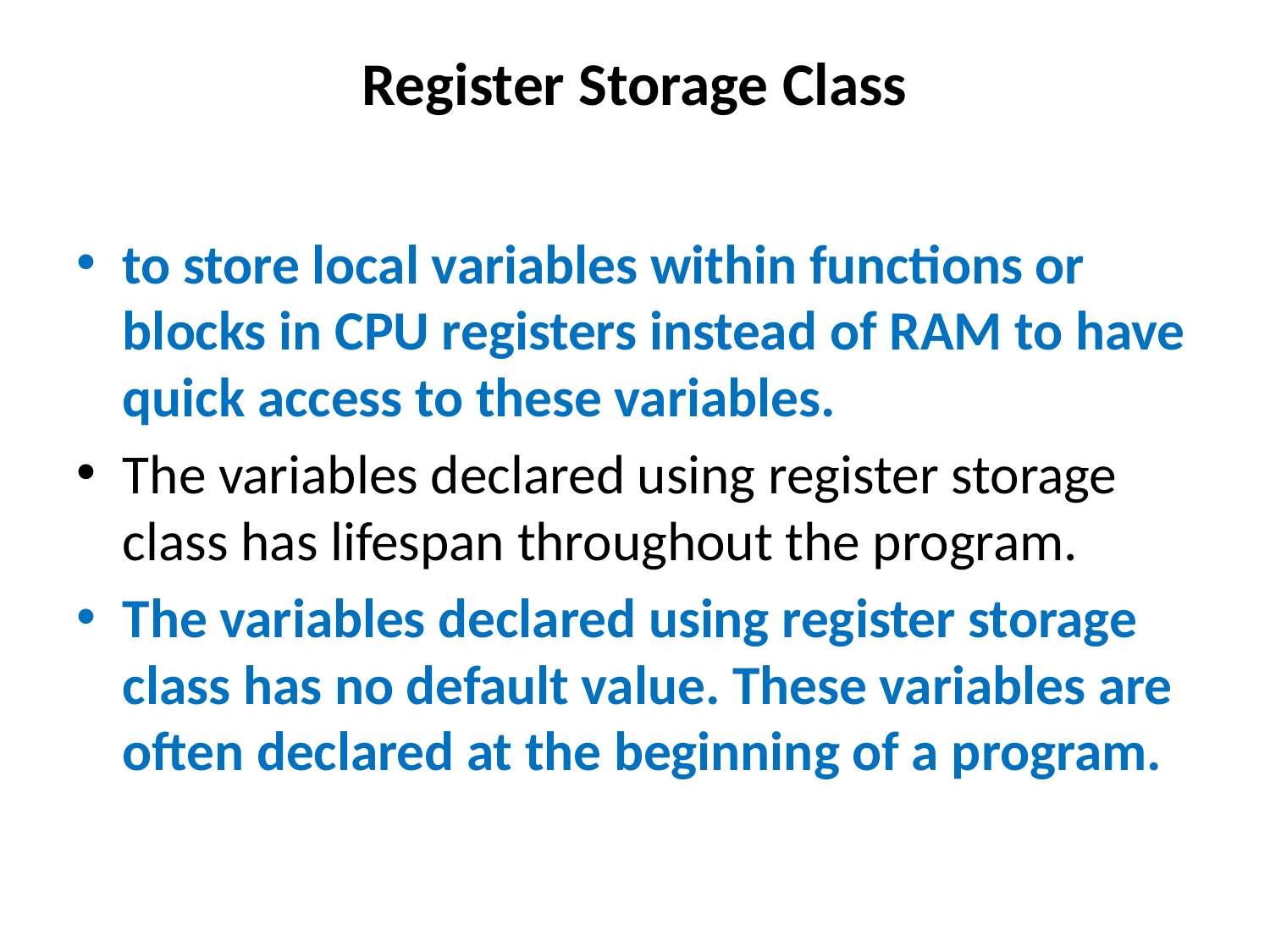

# Register Storage Class
to store local variables within functions or blocks in CPU registers instead of RAM to have quick access to these variables.
The variables declared using register storage class has lifespan throughout the program.
The variables declared using register storage class has no default value. These variables are often declared at the beginning of a program.